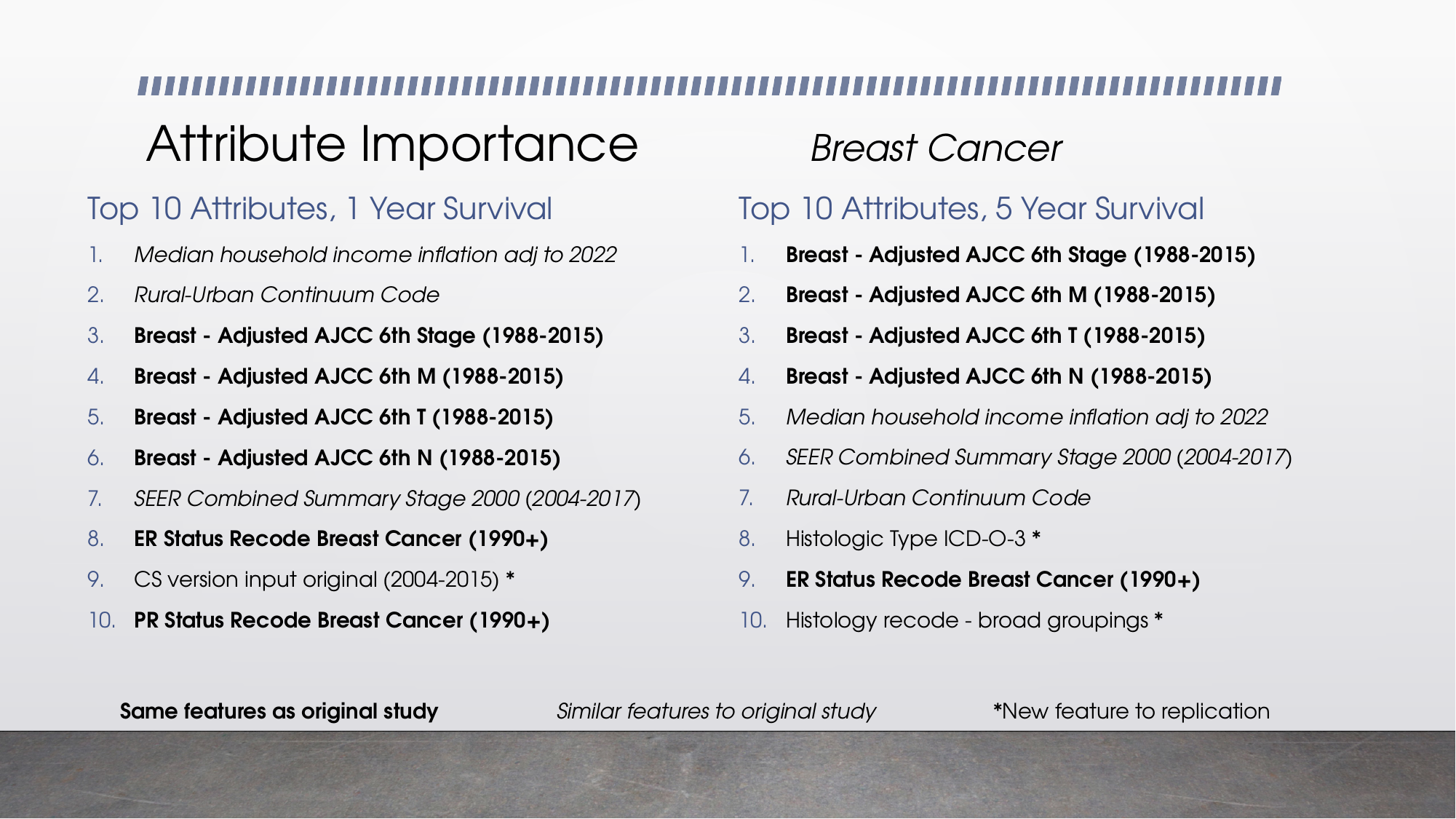

# Attribute Importance		 Breast Cancer
Top 10 Attributes, 5 Year Survival
 Breast - Adjusted AJCC 6th Stage (1988-2015)
 Breast - Adjusted AJCC 6th M (1988-2015)
 Breast - Adjusted AJCC 6th T (1988-2015)
 Breast - Adjusted AJCC 6th N (1988-2015)
 Median household income inflation adj to 2022
 SEER Combined Summary Stage 2000 (2004-2017)
 Rural-Urban Continuum Code
 Histologic Type ICD-O-3 *
 ER Status Recode Breast Cancer (1990+)
 Histology recode - broad groupings *
Top 10 Attributes, 1 Year Survival
 Median household income inflation adj to 2022
 Rural-Urban Continuum Code
 Breast - Adjusted AJCC 6th Stage (1988-2015)
 Breast - Adjusted AJCC 6th M (1988-2015)
 Breast - Adjusted AJCC 6th T (1988-2015)
 Breast - Adjusted AJCC 6th N (1988-2015)
 SEER Combined Summary Stage 2000 (2004-2017)
 ER Status Recode Breast Cancer (1990+)
 CS version input original (2004-2015) *
 PR Status Recode Breast Cancer (1990+)
	Same features as original study		Similar features to original study		*New feature to replication